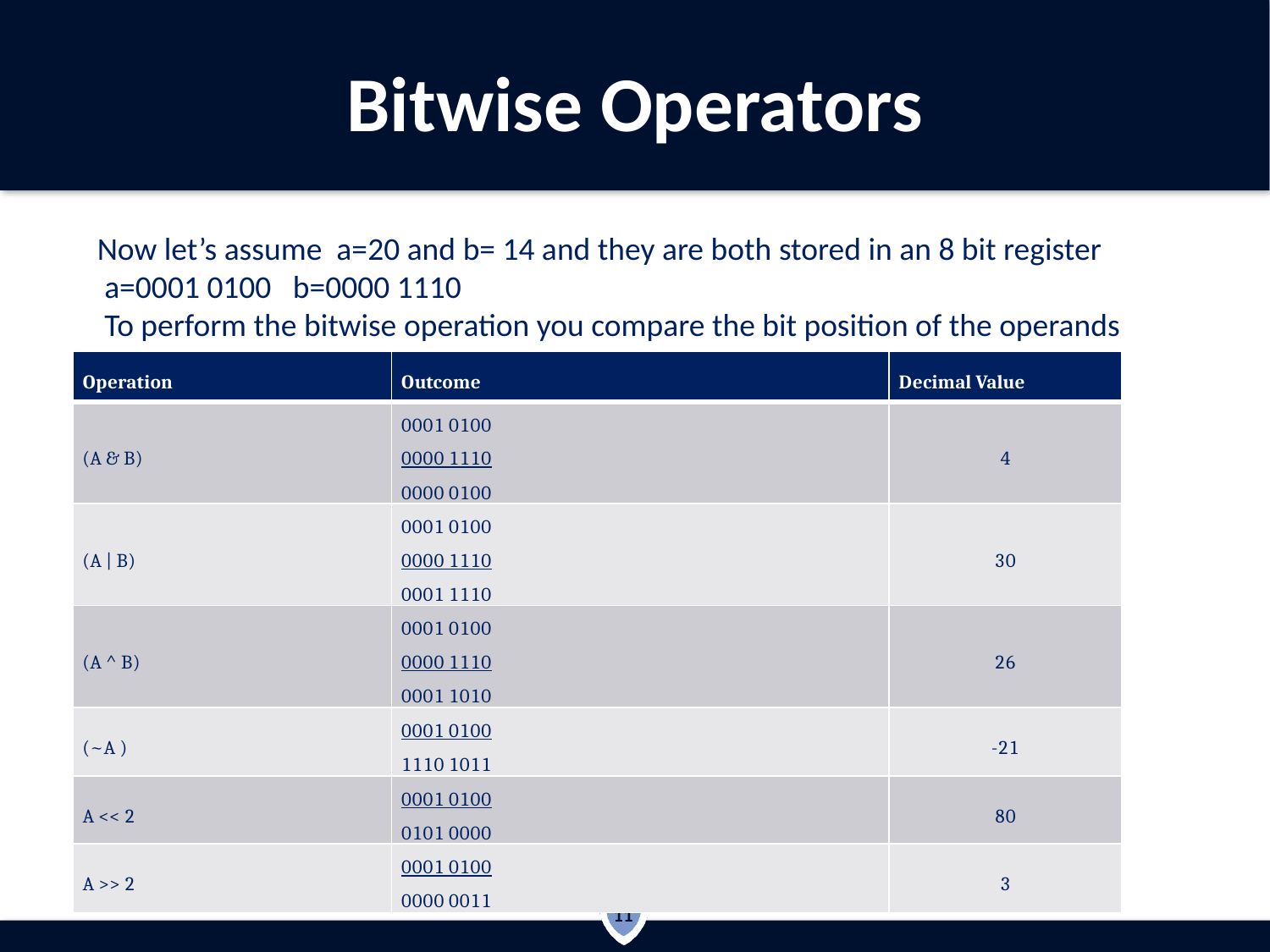

# Bitwise Operators
Now let’s assume  a=20 and b= 14 and they are both stored in an 8 bit register
 a=0001 0100   b=0000 1110
 To perform the bitwise operation you compare the bit position of the operands

| Operation | Outcome | Decimal Value |
| --- | --- | --- |
| (A & B) | 0001 0100 0000 1110 0000 0100 | 4 |
| (A | B) | 0001 0100 0000 1110 0001 1110 | 30 |
| (A ^ B) | 0001 0100 0000 1110 0001 1010 | 26 |
| (~A ) | 0001 0100 1110 1011 | -21 |
| A << 2 | 0001 0100 0101 0000 | 80 |
| A >> 2 | 0001 0100 0000 0011 | 3 |
11